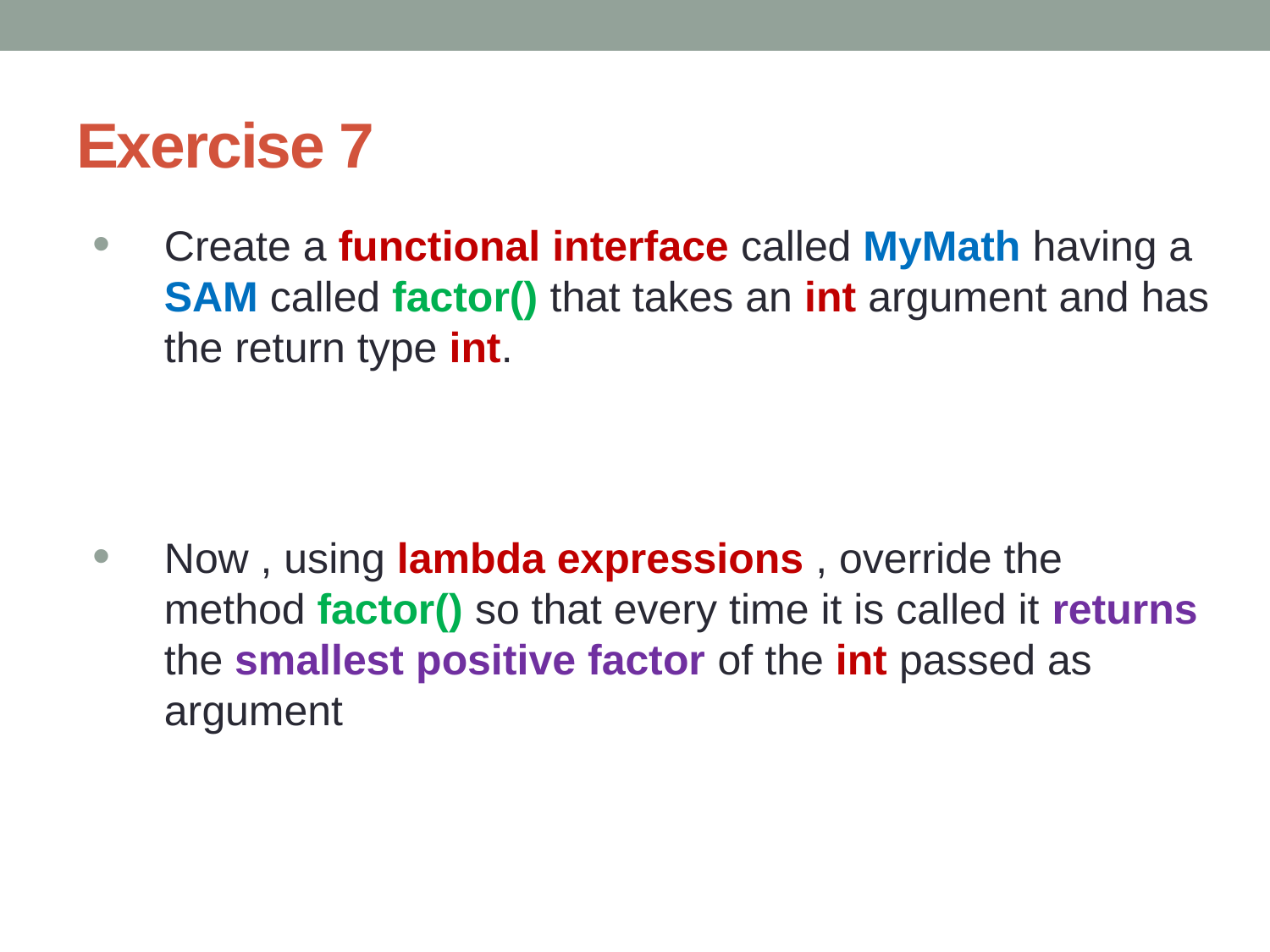

# Exercise 7
Create a functional interface called MyMath having a SAM called factor() that takes an int argument and has the return type int.

Now , using lambda expressions , override the method factor() so that every time it is called it returns the smallest positive factor of the int passed as argument